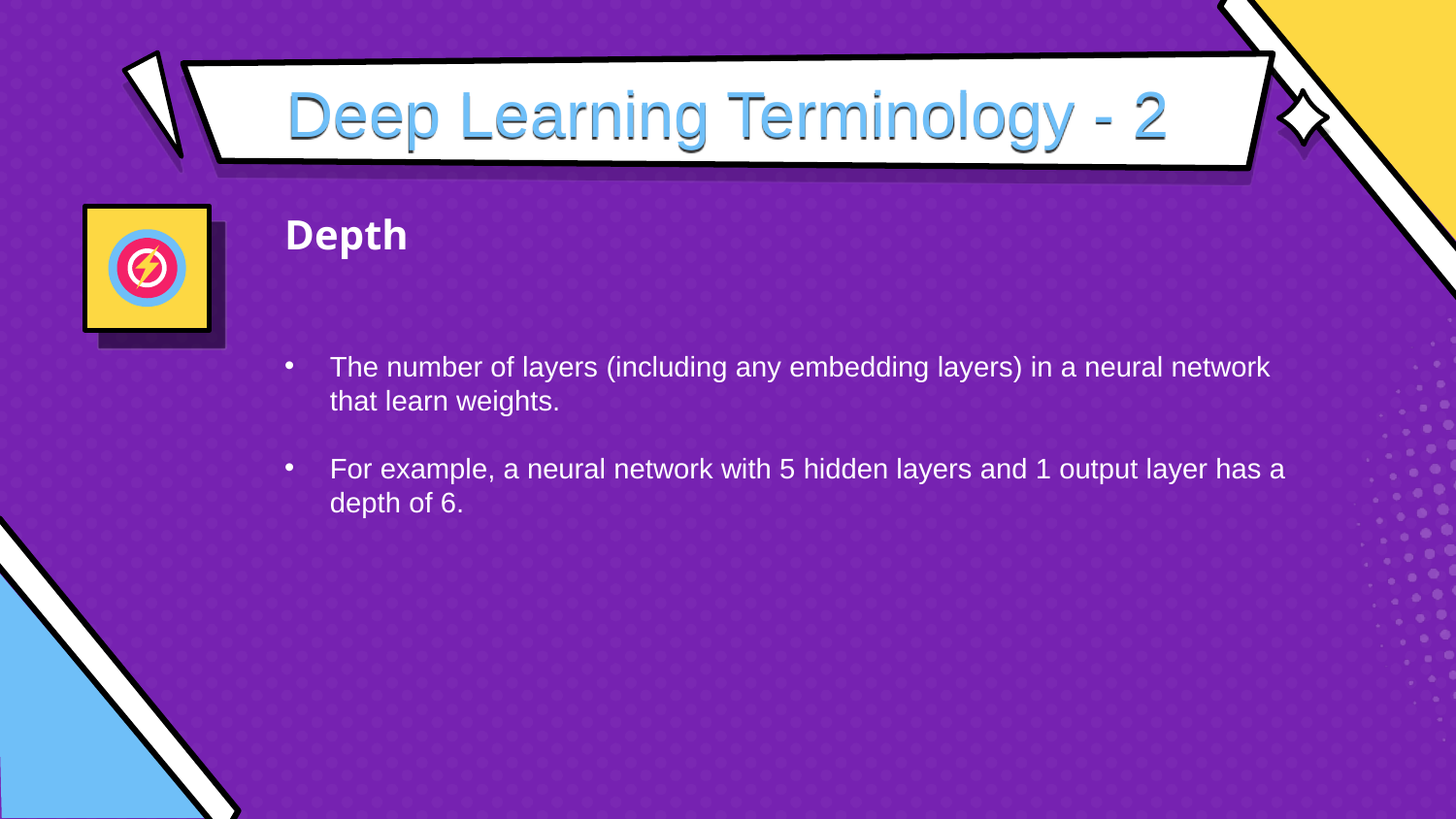

# Deep Learning Terminology - 2

Depth

The number of layers (including any embedding layers) in a neural network that learn weights.

For example, a neural network with 5 hidden layers and 1 output layer has a depth of 6.